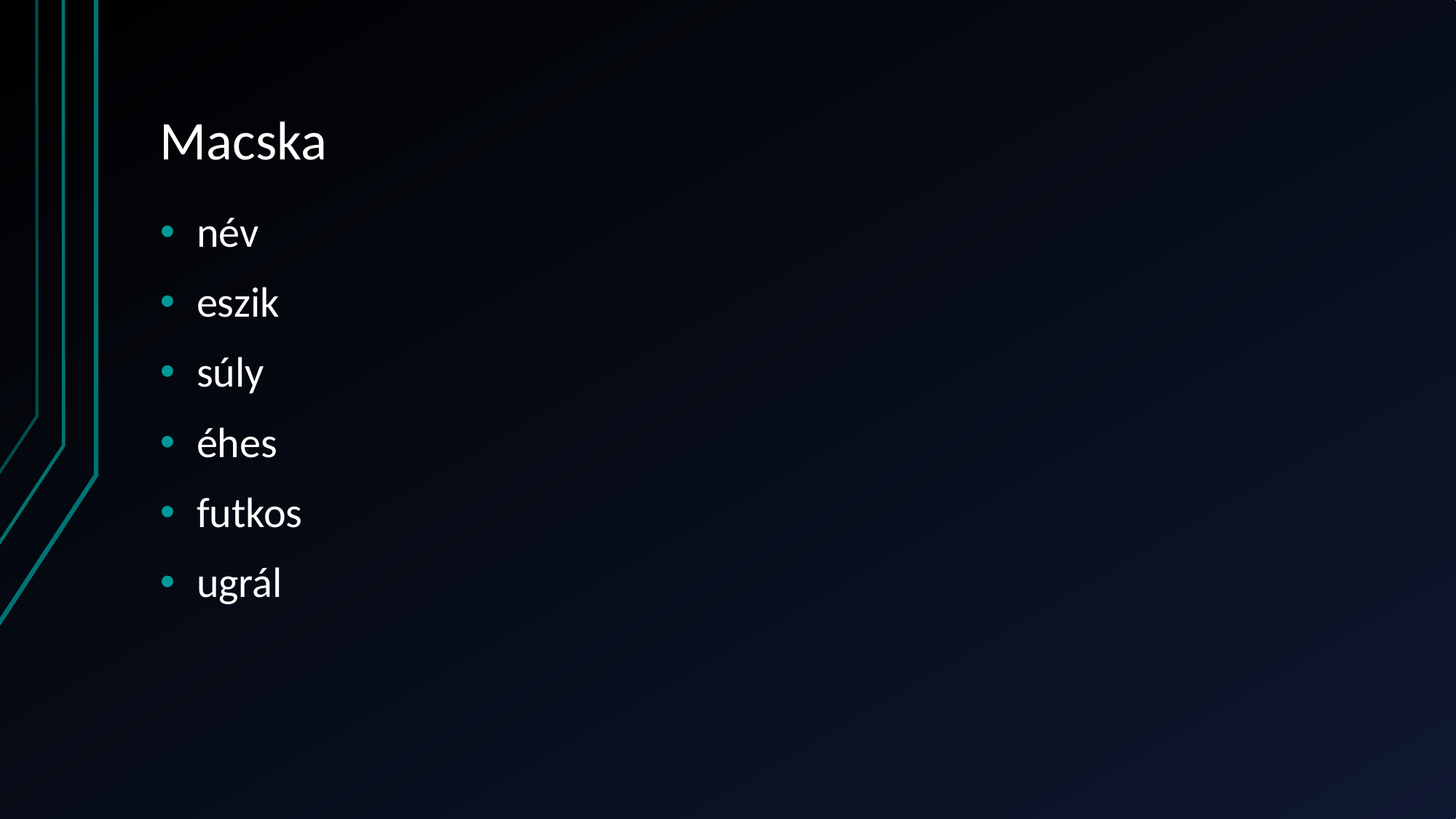

# Macska
név
eszik
súly
éhes
futkos
ugrál